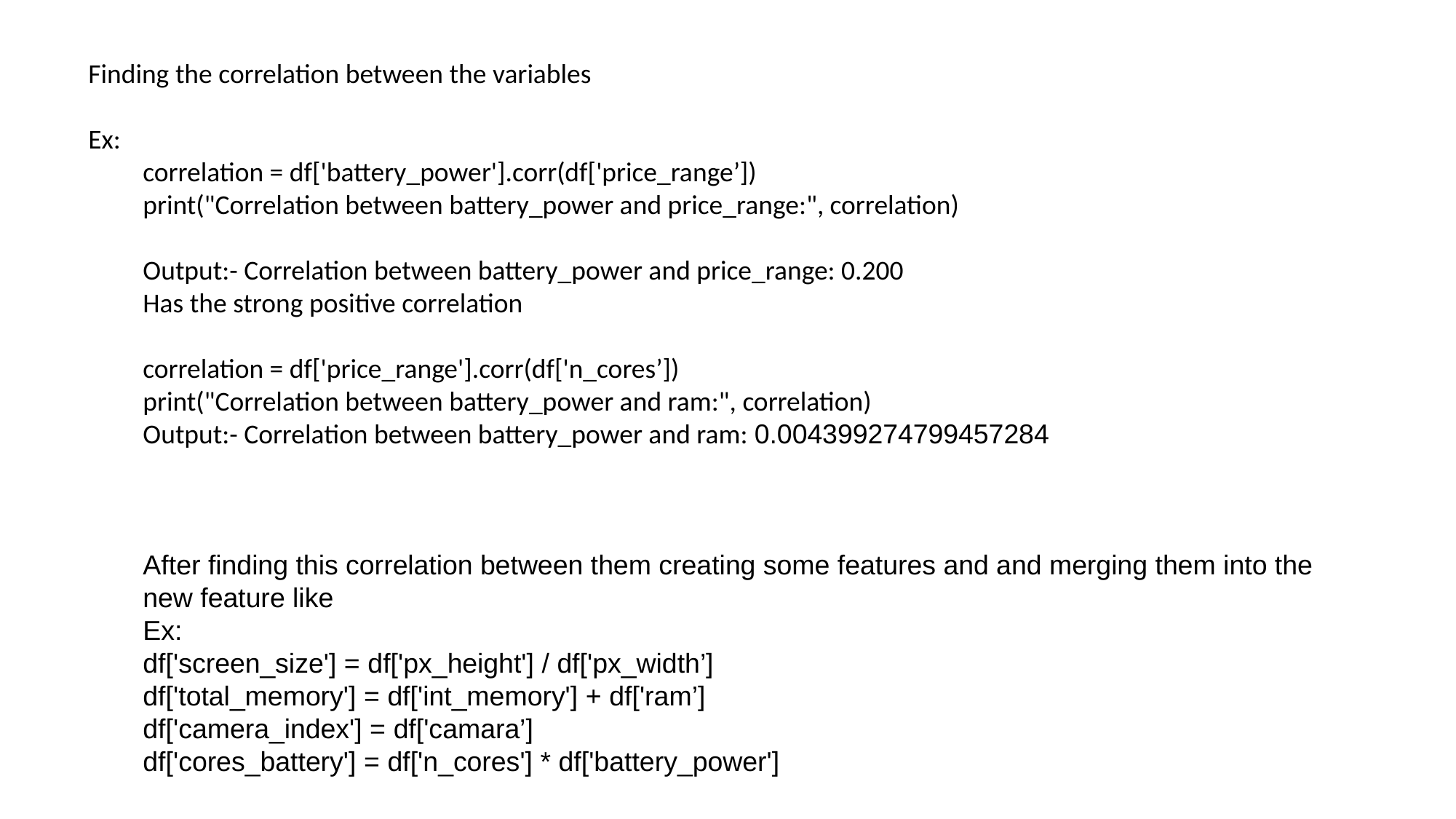

Finding the correlation between the variables

Ex:
correlation = df['battery_power'].corr(df['price_range’])
print("Correlation between battery_power and price_range:", correlation)

Output:- Correlation between battery_power and price_range: 0.200
Has the strong positive correlation

correlation = df['price_range'].corr(df['n_cores’])
print("Correlation between battery_power and ram:", correlation)
Output:- Correlation between battery_power and ram: 0.004399274799457284

After finding this correlation between them creating some features and and merging them into the new feature like
Ex:
df['screen_size'] = df['px_height'] / df['px_width’]
df['total_memory'] = df['int_memory'] + df['ram’]
df['camera_index'] = df['camara’]
df['cores_battery'] = df['n_cores'] * df['battery_power']